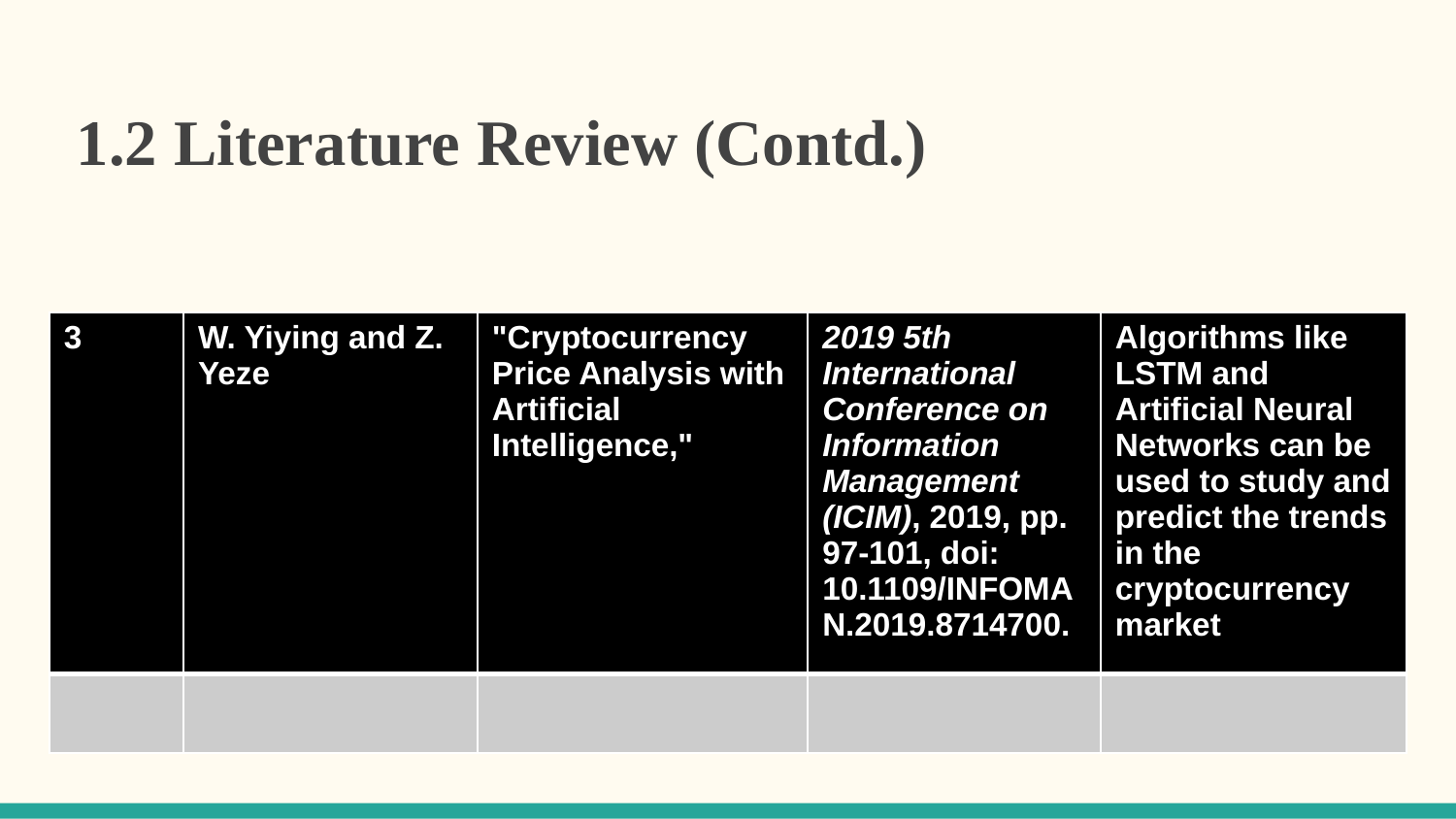

1.2 Literature Review (Contd.)
| 3 | W. Yiying and Z. Yeze | "Cryptocurrency Price Analysis with Artificial Intelligence," | 2019 5th International Conference on Information Management (ICIM), 2019, pp. 97-101, doi: 10.1109/INFOMAN.2019.8714700. | Algorithms like LSTM and Artificial Neural Networks can be used to study and predict the trends in the cryptocurrency market |
| --- | --- | --- | --- | --- |
|  |  |  |  |  |